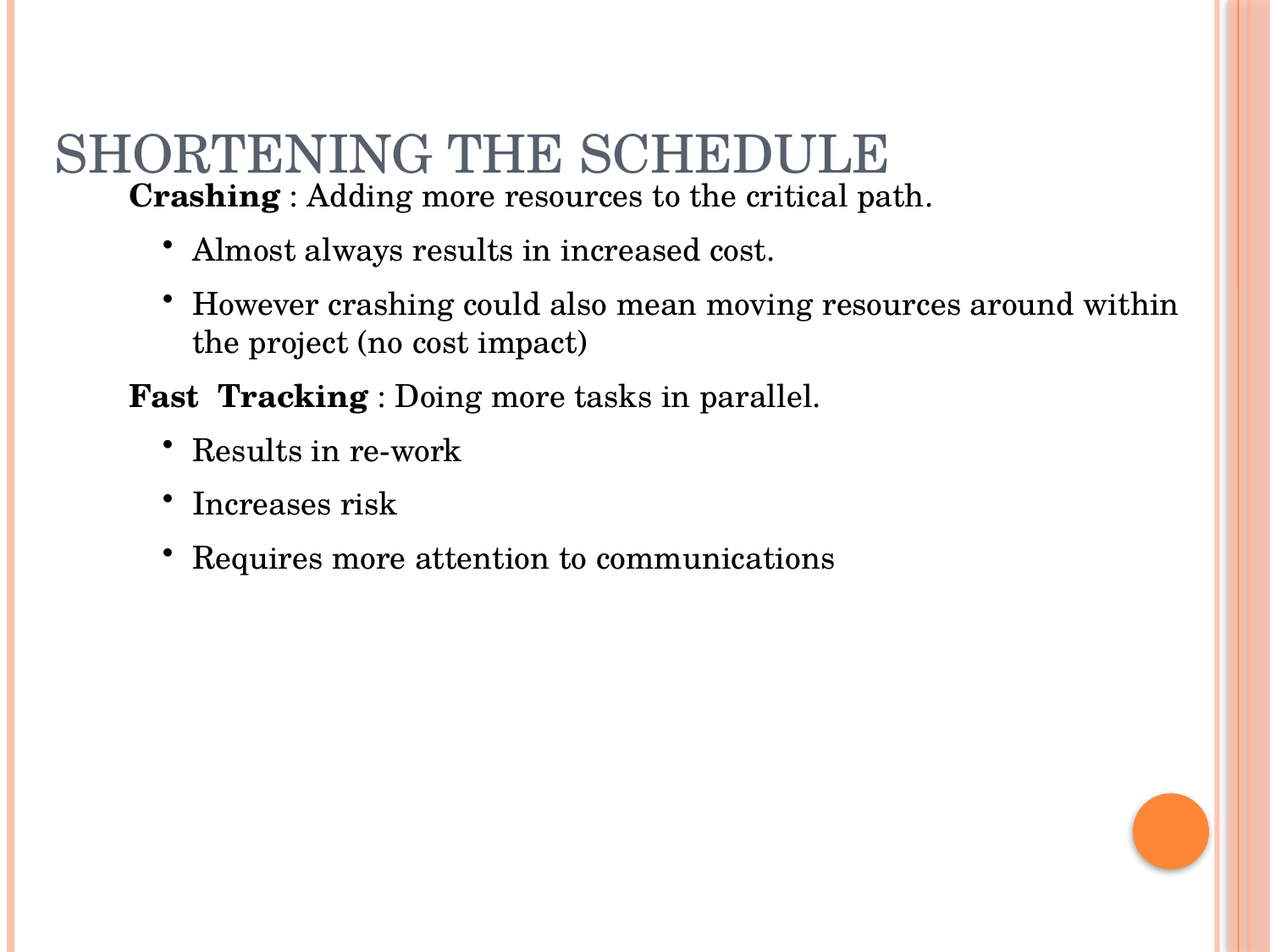

# Shortening the Schedule
Crashing : Adding more resources to the critical path.
Almost always results in increased cost.
However crashing could also mean moving resources around within the project (no cost impact)
Fast  Tracking : Doing more tasks in parallel.
Results in re-work
Increases risk
Requires more attention to communications